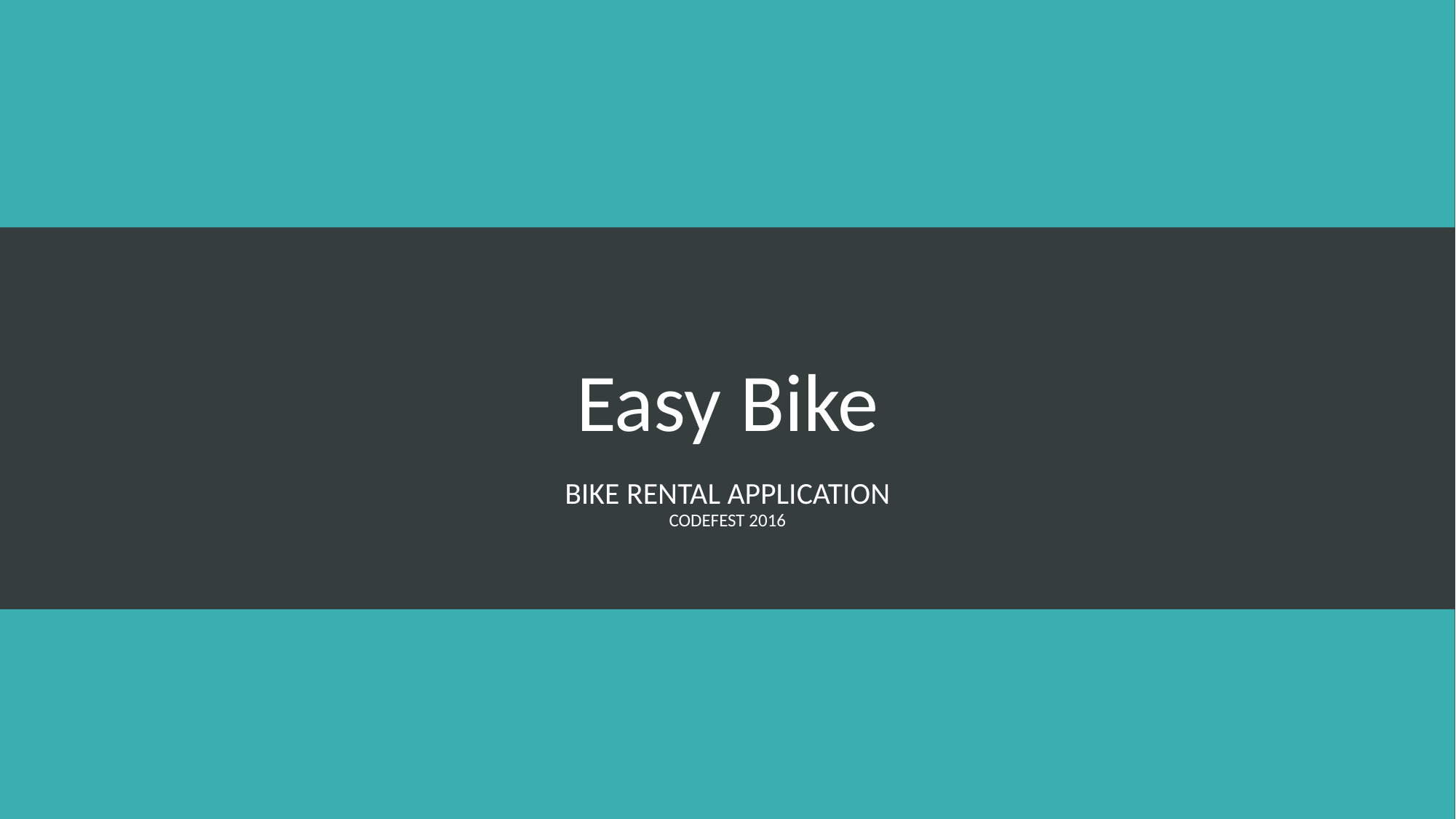

# Easy Bike
Bike rental application
Codefest 2016